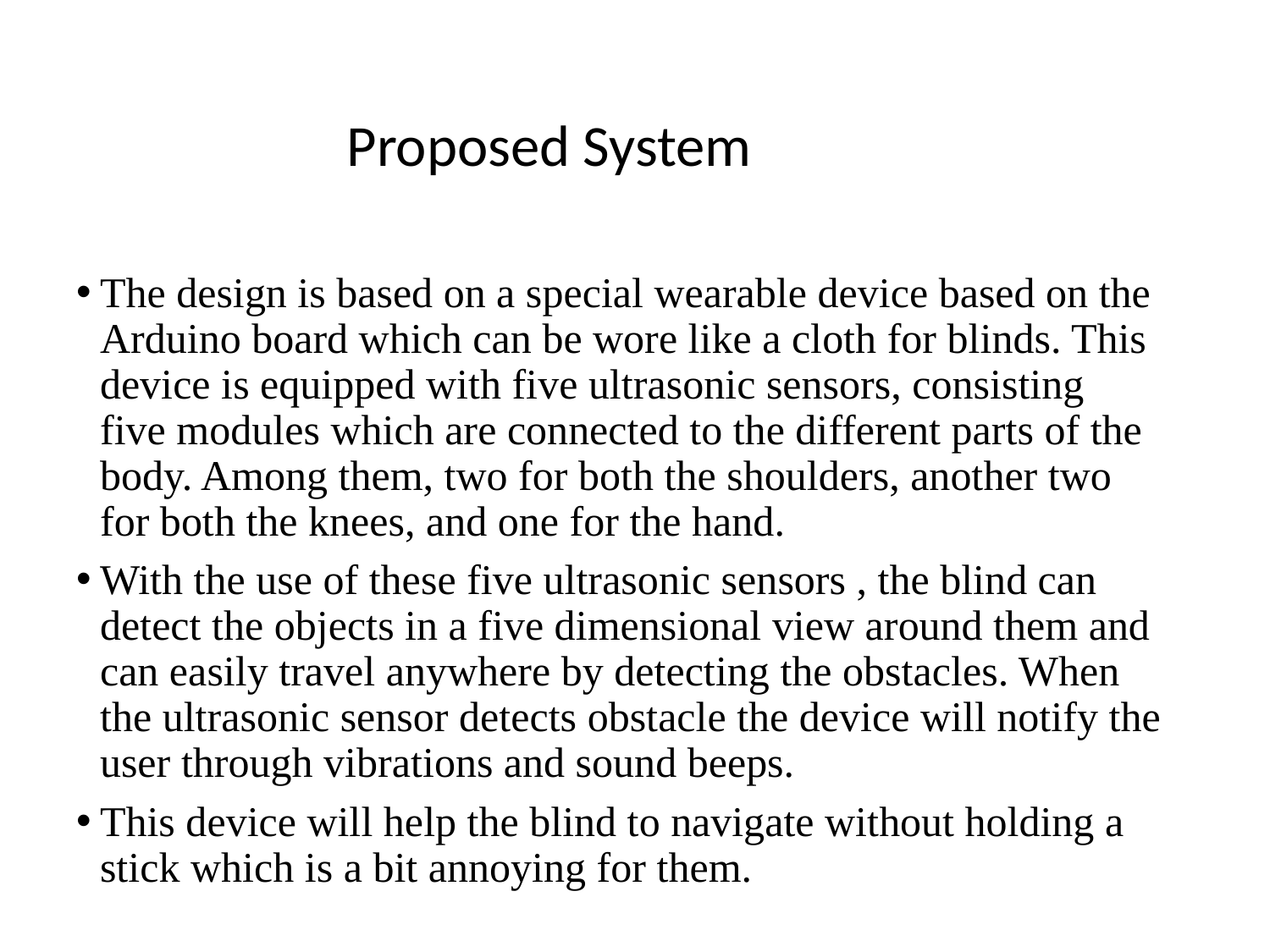

# Proposed System
The design is based on a special wearable device based on the
Arduino board which can be wore like a cloth for blinds. This device is equipped with five ultrasonic sensors, consisting
five modules which are connected to the different parts of the
body. Among them, two for both the shoulders, another two
for both the knees, and one for the hand.
With the use of these five ultrasonic sensors , the blind can detect the objects in a five dimensional view around them and can easily travel anywhere by detecting the obstacles. When
the ultrasonic sensor detects obstacle the device will notify the
user through vibrations and sound beeps.
This device will help the blind to navigate without holding a  stick which is a bit annoying for them.